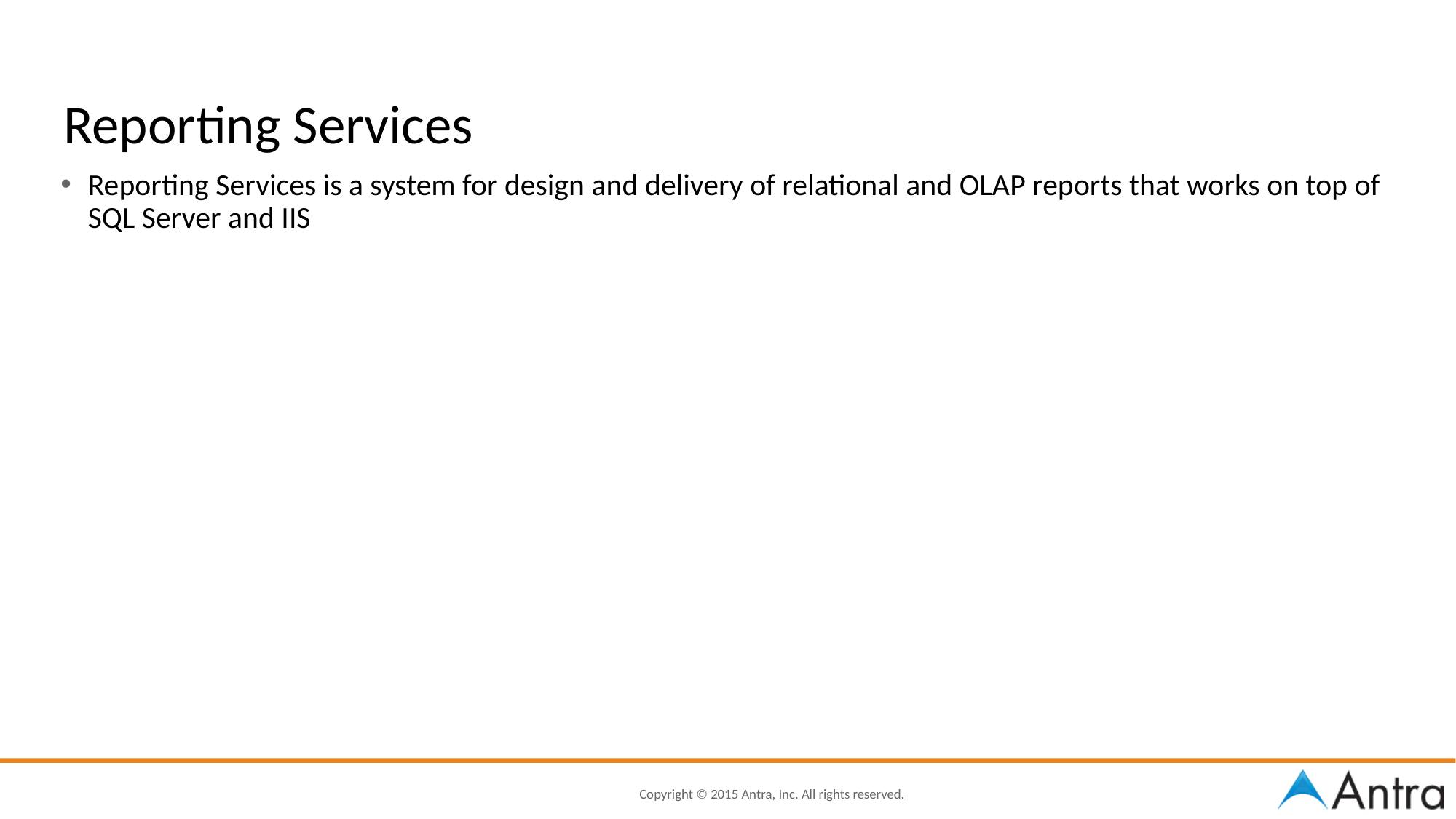

# Reporting Services
Reporting Services is a system for design and delivery of relational and OLAP reports that works on top of SQL Server and IIS